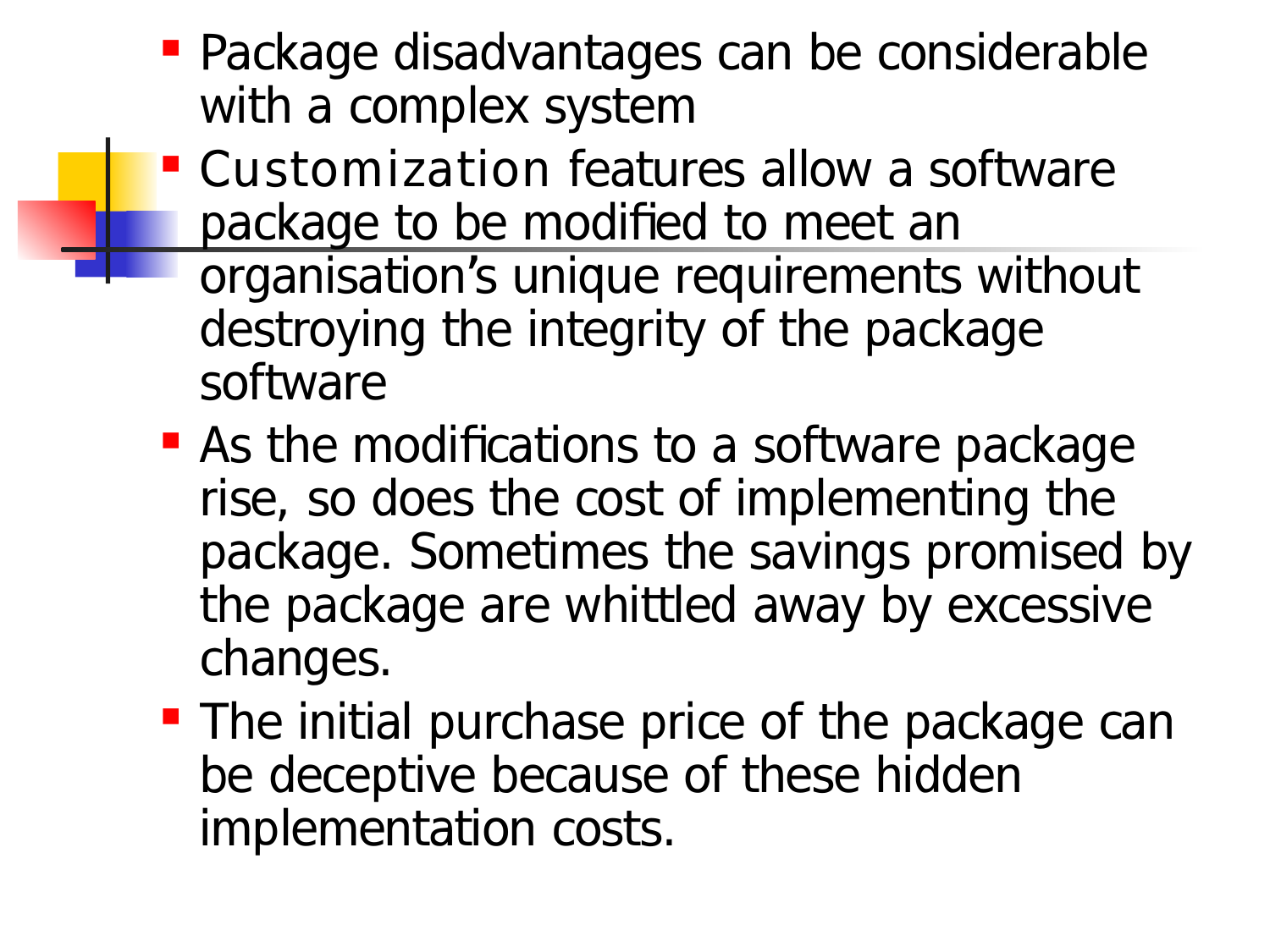

Package disadvantages can be considerable with a complex system
Customization features allow a software package to be modified to meet an organisation’s unique requirements without destroying the integrity of the package software
As the modifications to a software package rise, so does the cost of implementing the package. Sometimes the savings promised by the package are whittled away by excessive changes.
The initial purchase price of the package can be deceptive because of these hidden implementation costs.